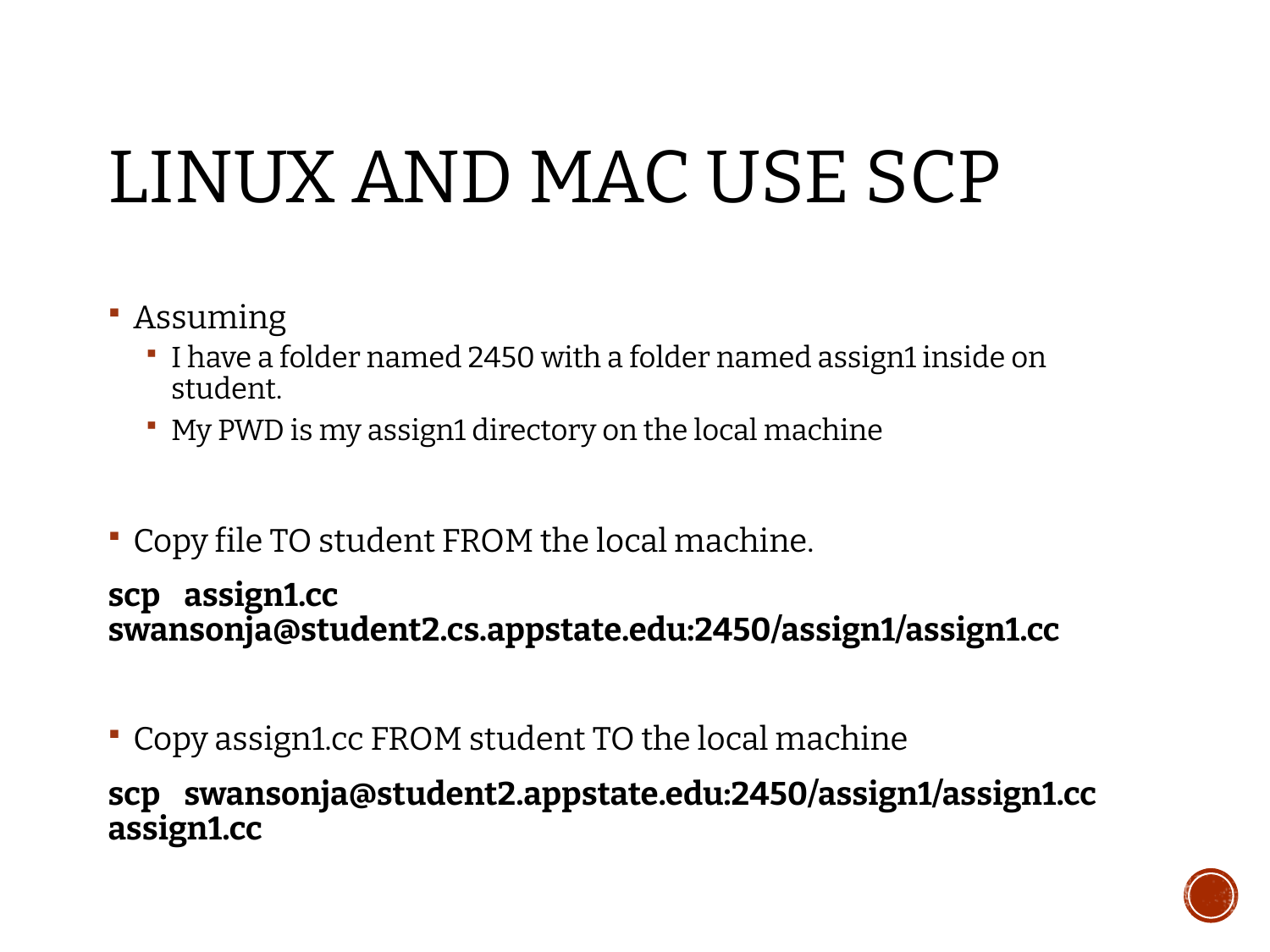

# Linux and Mac use SCP
Assuming
I have a folder named 2450 with a folder named assign1 inside on student.
My PWD is my assign1 directory on the local machine

Copy file TO student FROM the local machine.
scp    assign1.cc    swansonja@student2.cs.appstate.edu:2450/assign1/assign1.cc

Copy assign1.cc FROM student TO the local machine
scp    swansonja@student2.appstate.edu:2450/assign1/assign1.cc    assign1.cc